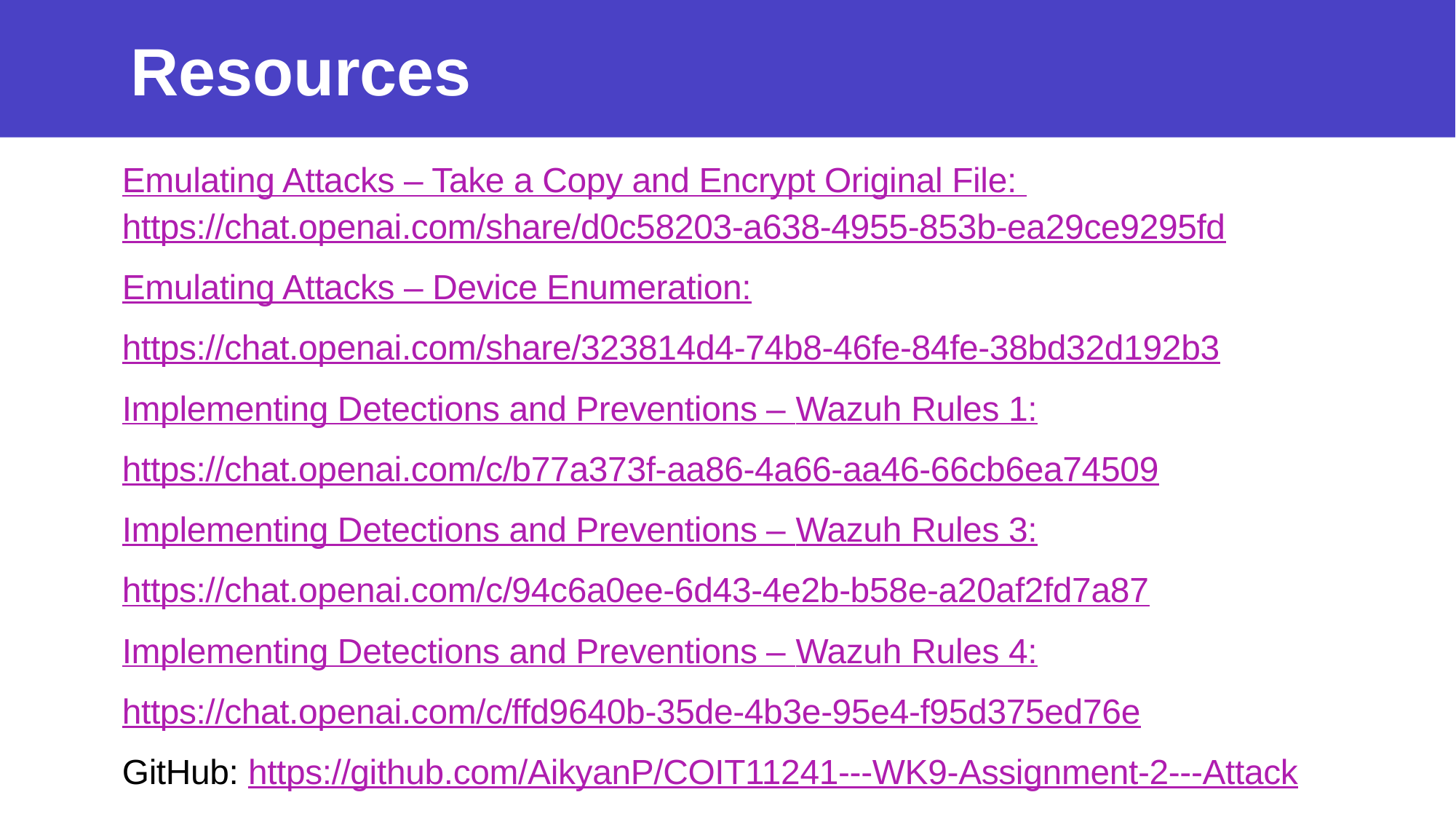

# Resources
Emulating Attacks – Take a Copy and Encrypt Original File: https://chat.openai.com/share/d0c58203-a638-4955-853b-ea29ce9295fd
Emulating Attacks – Device Enumeration:
https://chat.openai.com/share/323814d4-74b8-46fe-84fe-38bd32d192b3
Implementing Detections and Preventions – Wazuh Rules 1:
https://chat.openai.com/c/b77a373f-aa86-4a66-aa46-66cb6ea74509
Implementing Detections and Preventions – Wazuh Rules 3:
https://chat.openai.com/c/94c6a0ee-6d43-4e2b-b58e-a20af2fd7a87
Implementing Detections and Preventions – Wazuh Rules 4:
https://chat.openai.com/c/ffd9640b-35de-4b3e-95e4-f95d375ed76e
GitHub: https://github.com/AikyanP/COIT11241---WK9-Assignment-2---Attack